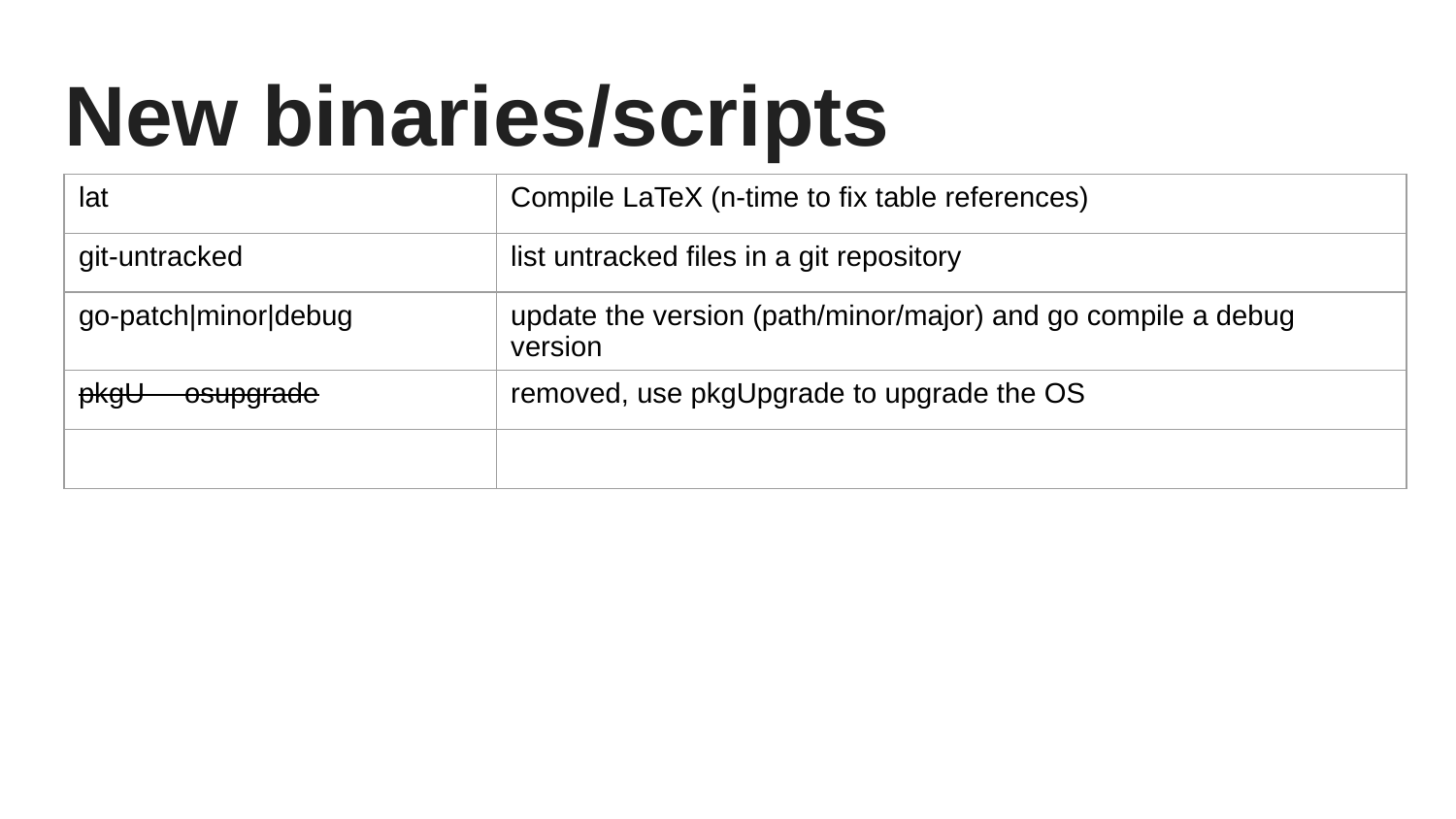

# New binaries/scripts
| lat | Compile LaTeX (n-time to fix table references) |
| --- | --- |
| git-untracked | list untracked files in a git repository |
| go-patch|minor|debug | update the version (path/minor/major) and go compile a debug version |
| pkgU osupgrade | removed, use pkgUpgrade to upgrade the OS |
|  |  |